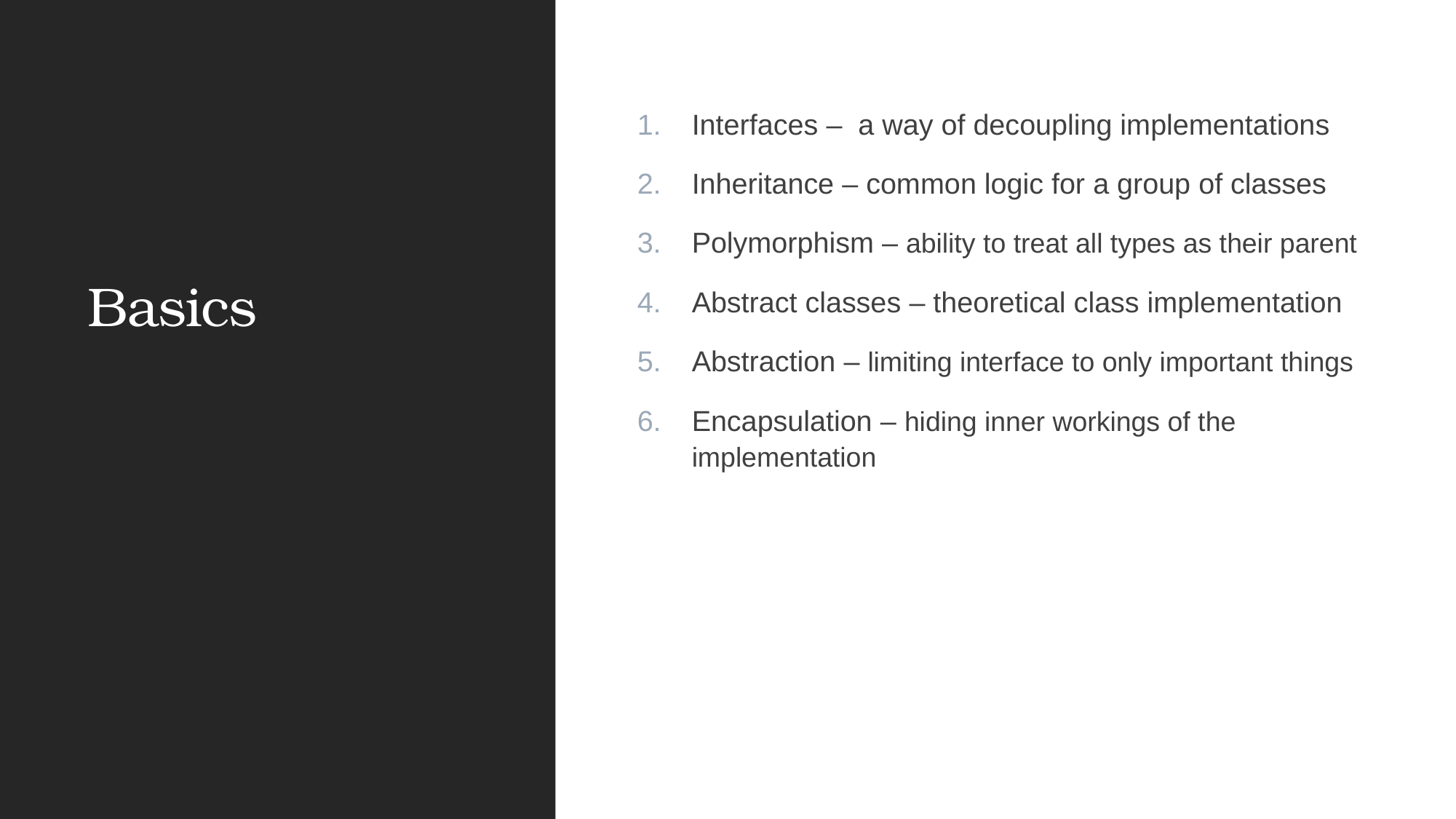

# Basics
Interfaces –  a way of decoupling implementations
Inheritance – common logic for a group of classes
Polymorphism – ability to treat all types as their parent
Abstract classes – theoretical class implementation
Abstraction – limiting interface to only important things
Encapsulation – hiding inner workings of the implementation